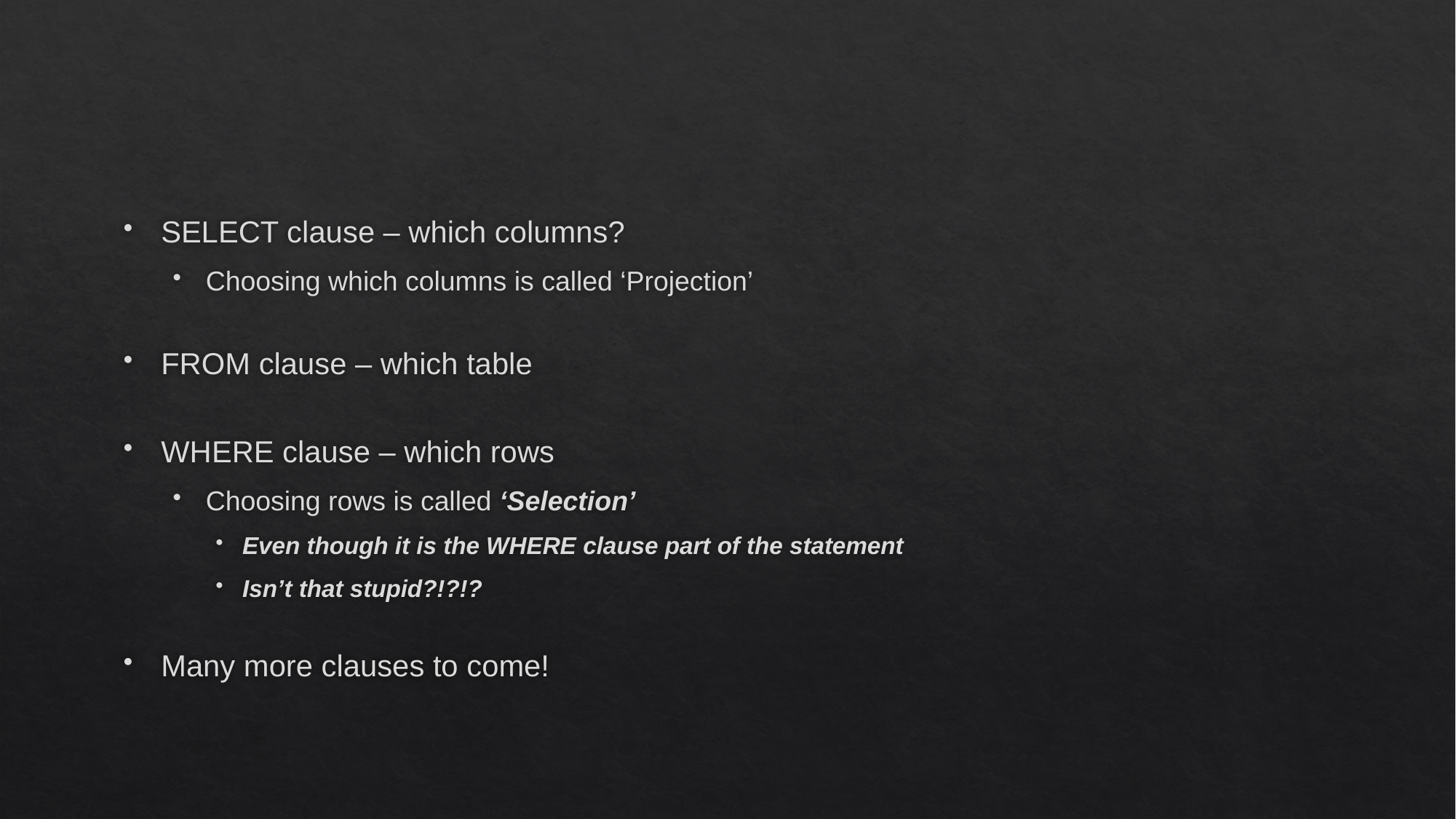

#
SELECT clause – which columns?
Choosing which columns is called ‘Projection’
FROM clause – which table
WHERE clause – which rows
Choosing rows is called ‘Selection’
Even though it is the WHERE clause part of the statement
Isn’t that stupid?!?!?
Many more clauses to come!